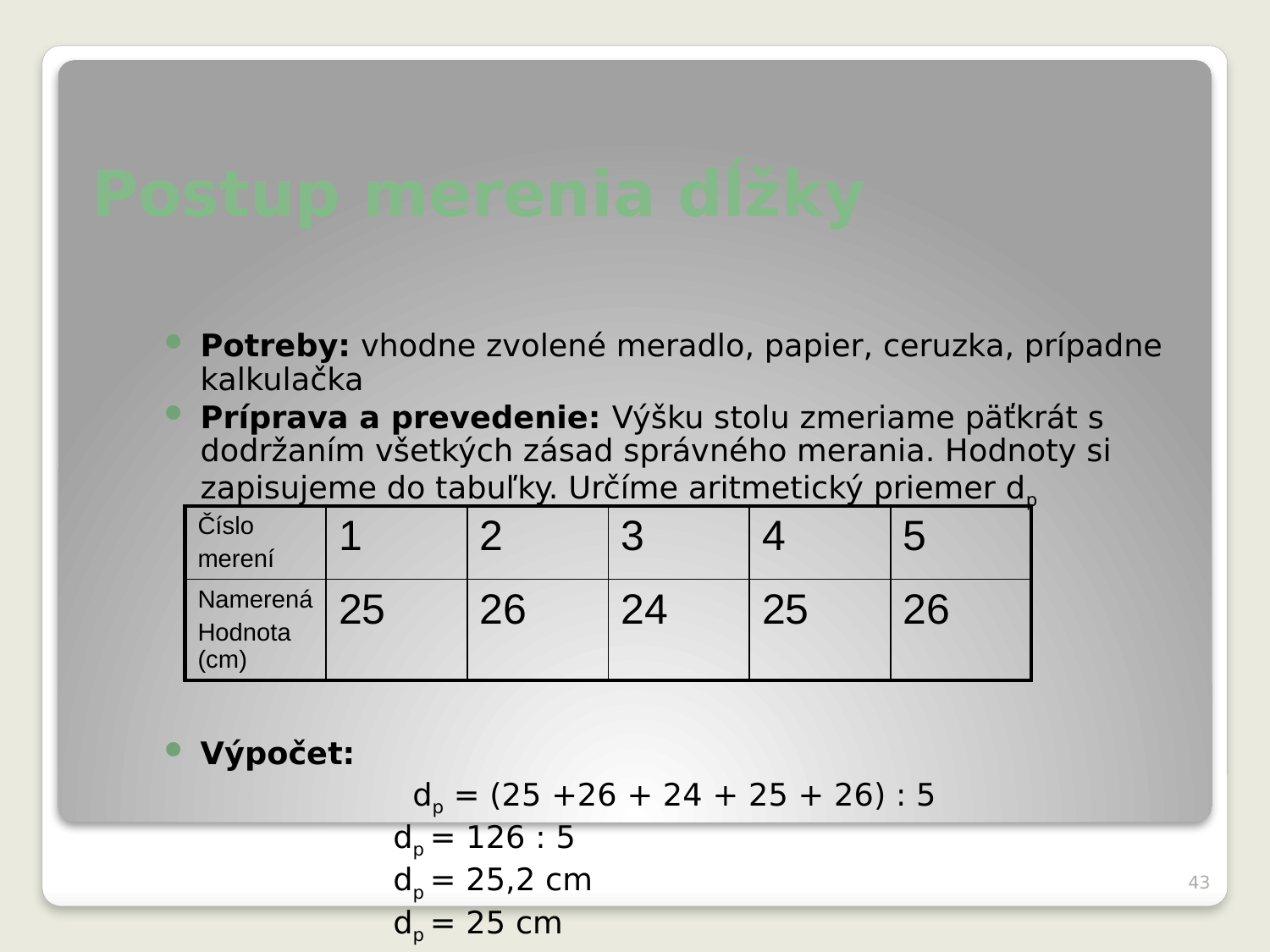

# Postup merenia dĺžky
Potreby: vhodne zvolené meradlo, papier, ceruzka, prípadne kalkulačka
Príprava a prevedenie: Výšku stolu zmeriame päťkrát s dodržaním všetkých zásad správného merania. Hodnoty si zapisujeme do tabuľky. Určíme aritmetický priemer dp

Výpočet:
                       dp = (25 +26 + 24 + 25 + 26) : 5
                       dp = 126 : 5
                       dp = 25,2 cm
                       dp = 25 cm

| Číslo merení | 1 | 2 | 3 | 4 | 5 |
| --- | --- | --- | --- | --- | --- |
| Namerená Hodnota (cm) | 25 | 26 | 24 | 25 | 26 |
43